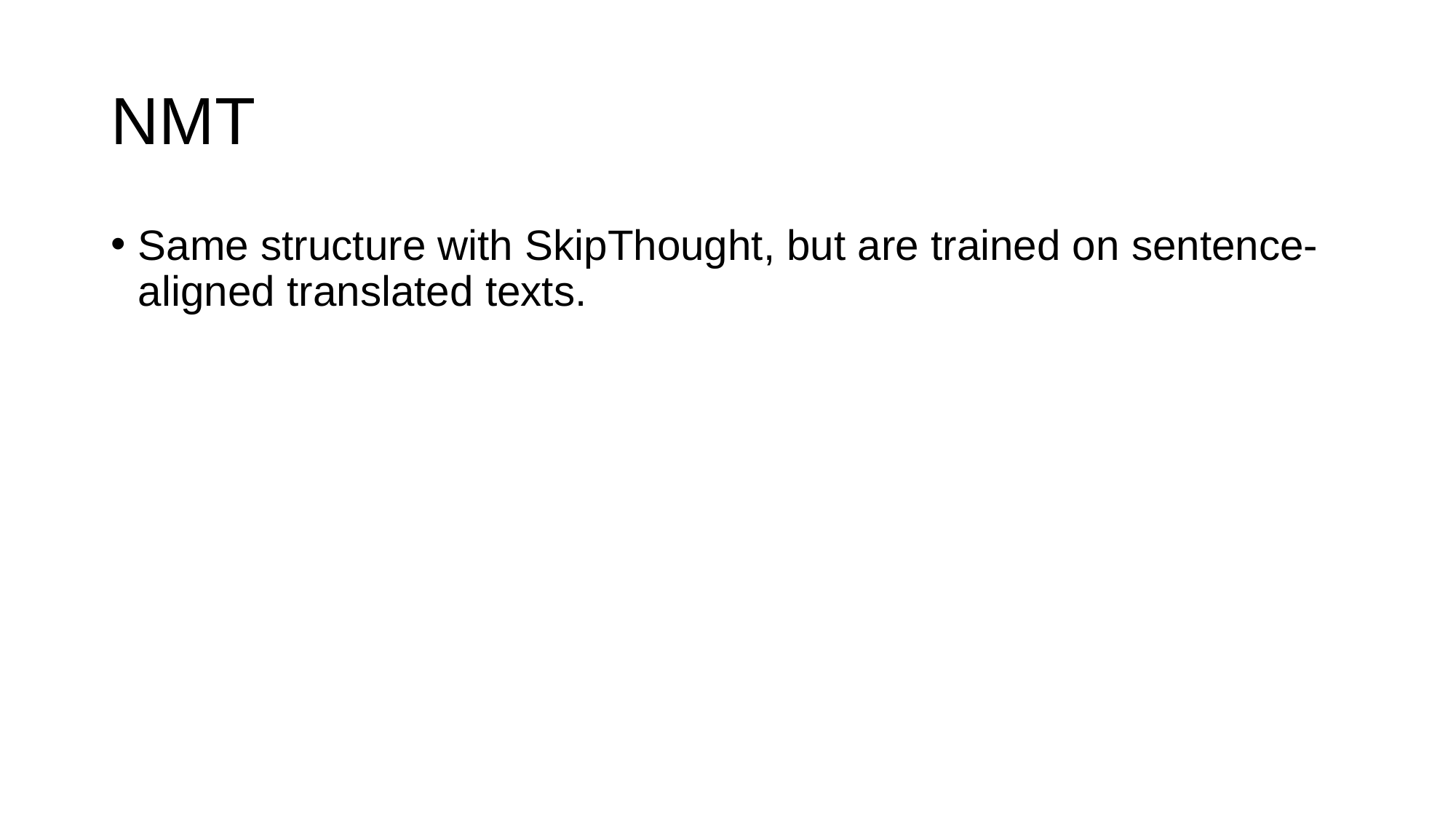

# NMT
Same structure with SkipThought, but are trained on sentence-aligned translated texts.